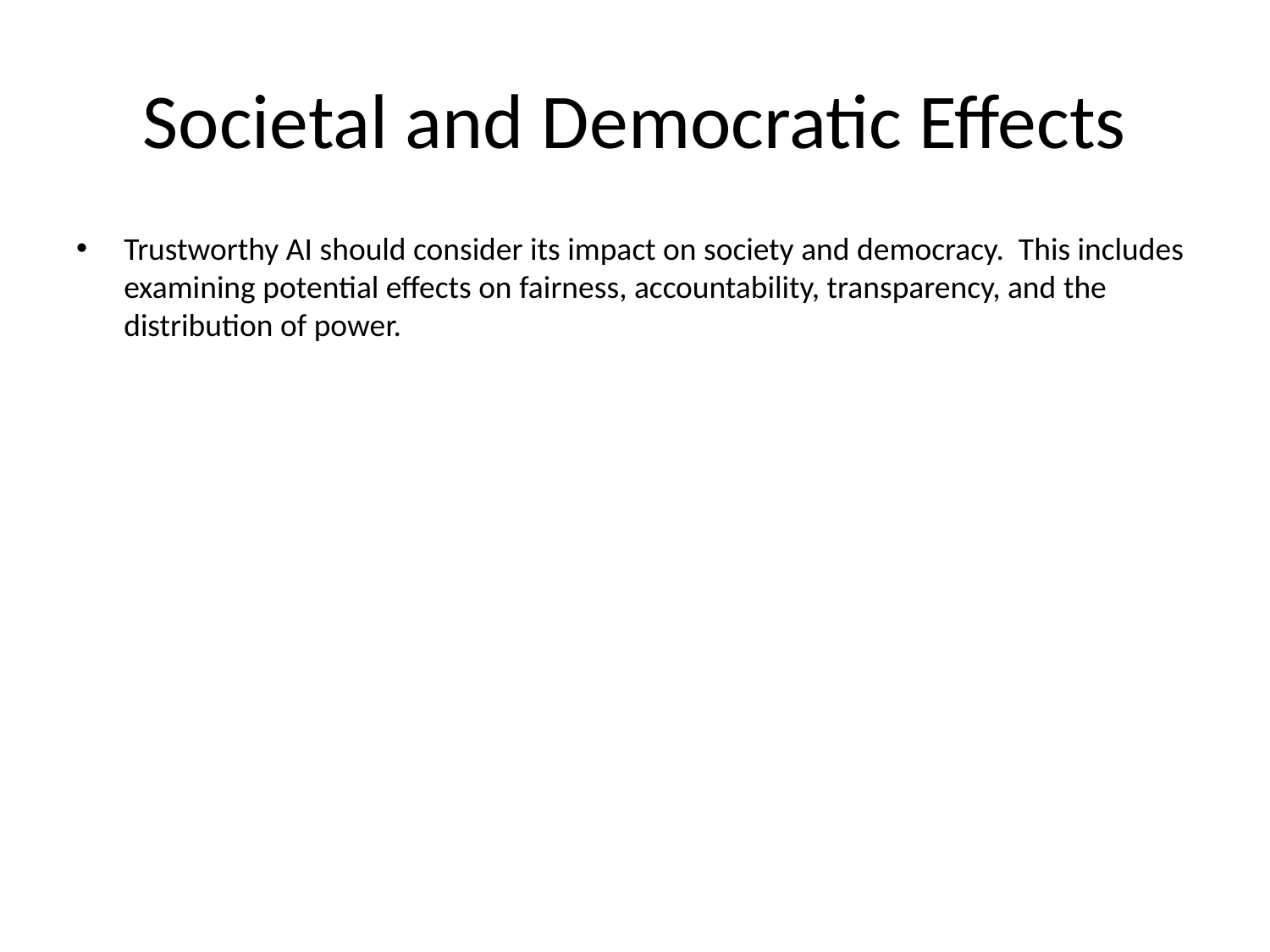

# Societal and Democratic Effects
Trustworthy AI should consider its impact on society and democracy.  This includes examining potential effects on fairness, accountability, transparency, and the distribution of power.